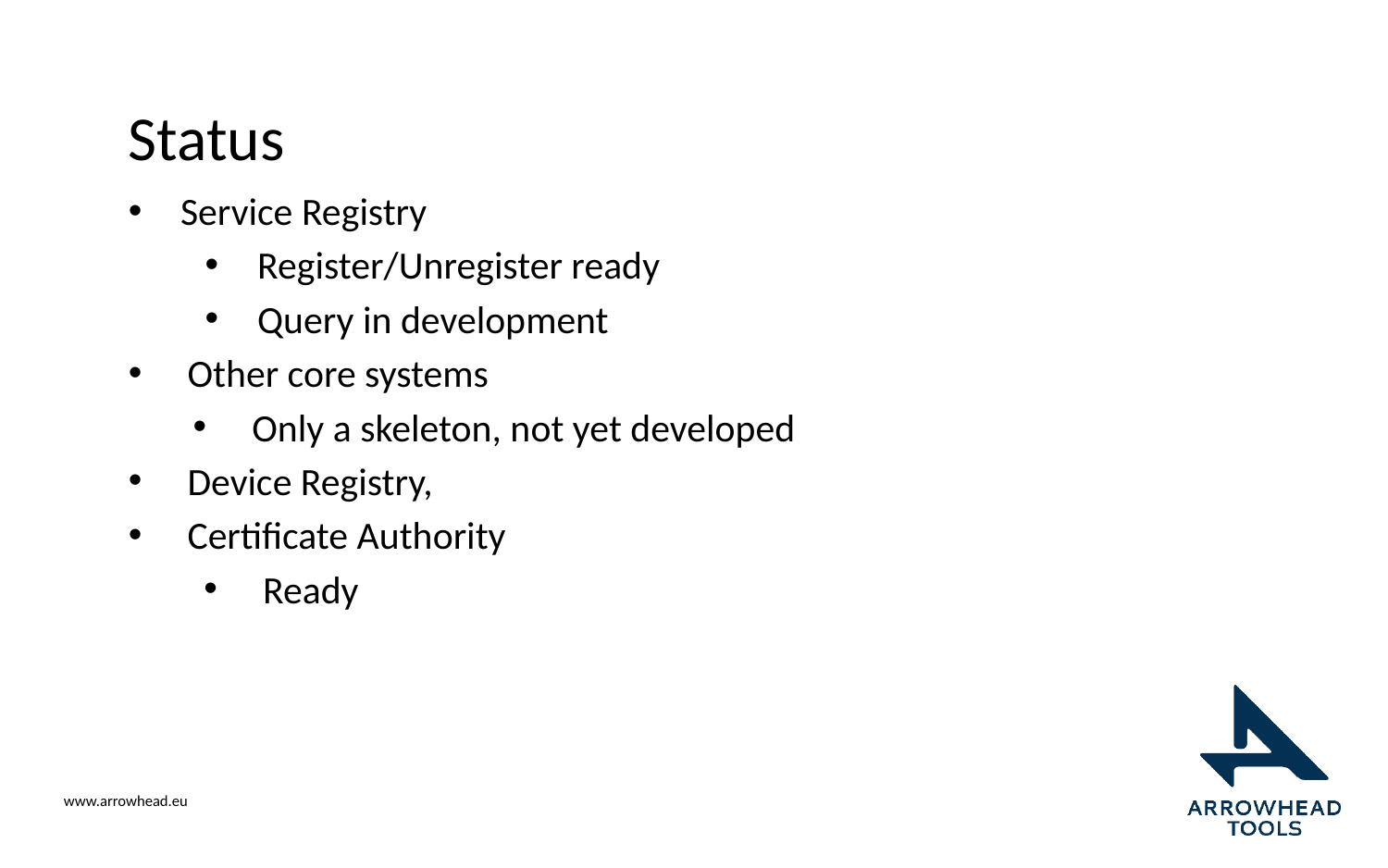

# Status
Service Registry
Register/Unregister ready
Query in development
Other core systems
Only a skeleton, not yet developed
Device Registry,
Certificate Authority
Ready